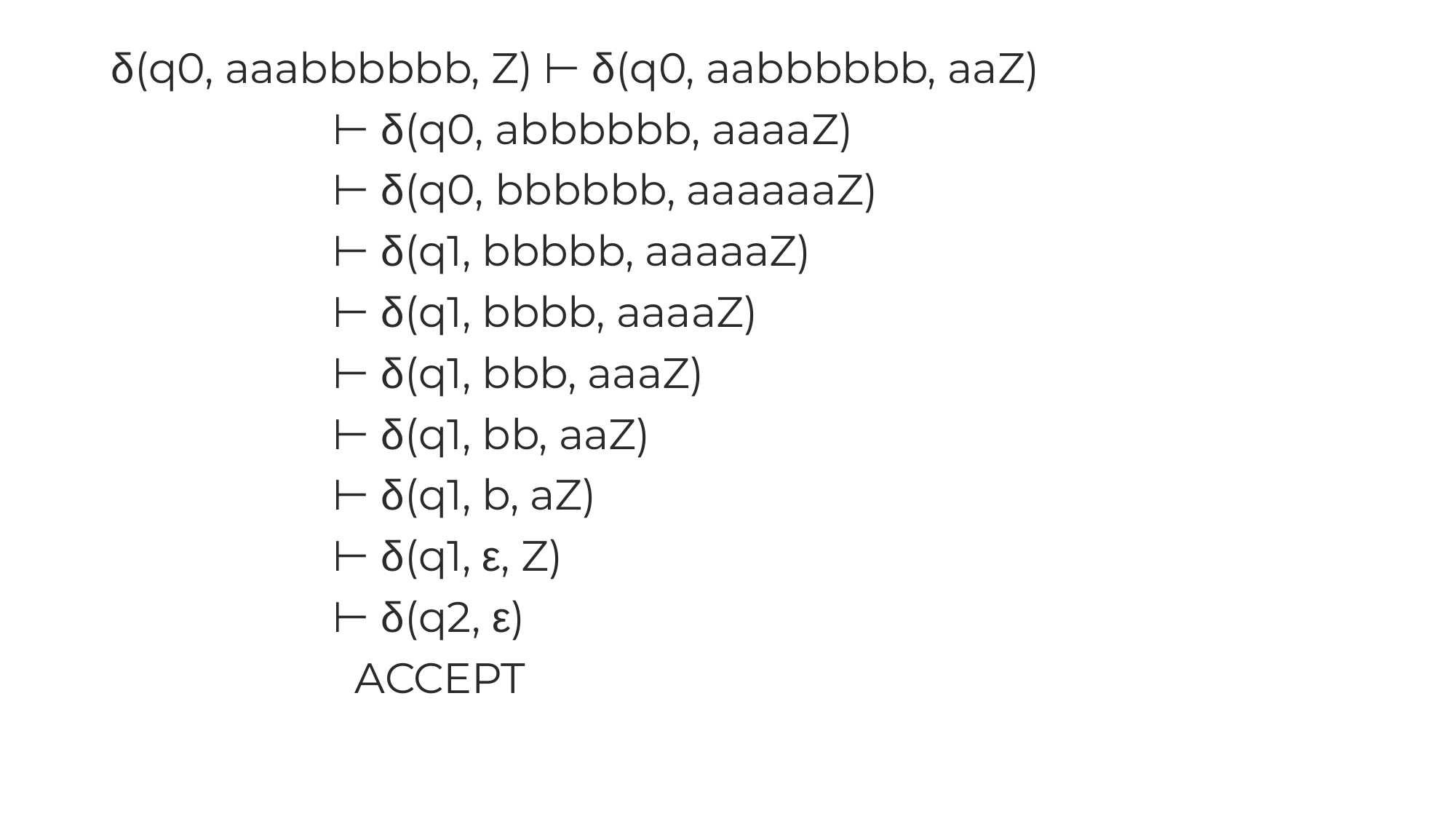

δ(q0, aaabbbbbb, Z) ⊢ δ(q0, aabbbbbb, aaZ)
                    ⊢ δ(q0, abbbbbb, aaaaZ)
                    ⊢ δ(q0, bbbbbb, aaaaaaZ)
                    ⊢ δ(q1, bbbbb, aaaaaZ)
                    ⊢ δ(q1, bbbb, aaaaZ)
                    ⊢ δ(q1, bbb, aaaZ)
                    ⊢ δ(q1, bb, aaZ)
                    ⊢ δ(q1, b, aZ)
                    ⊢ δ(q1, ε, Z)
                    ⊢ δ(q2, ε)
                      ACCEPT